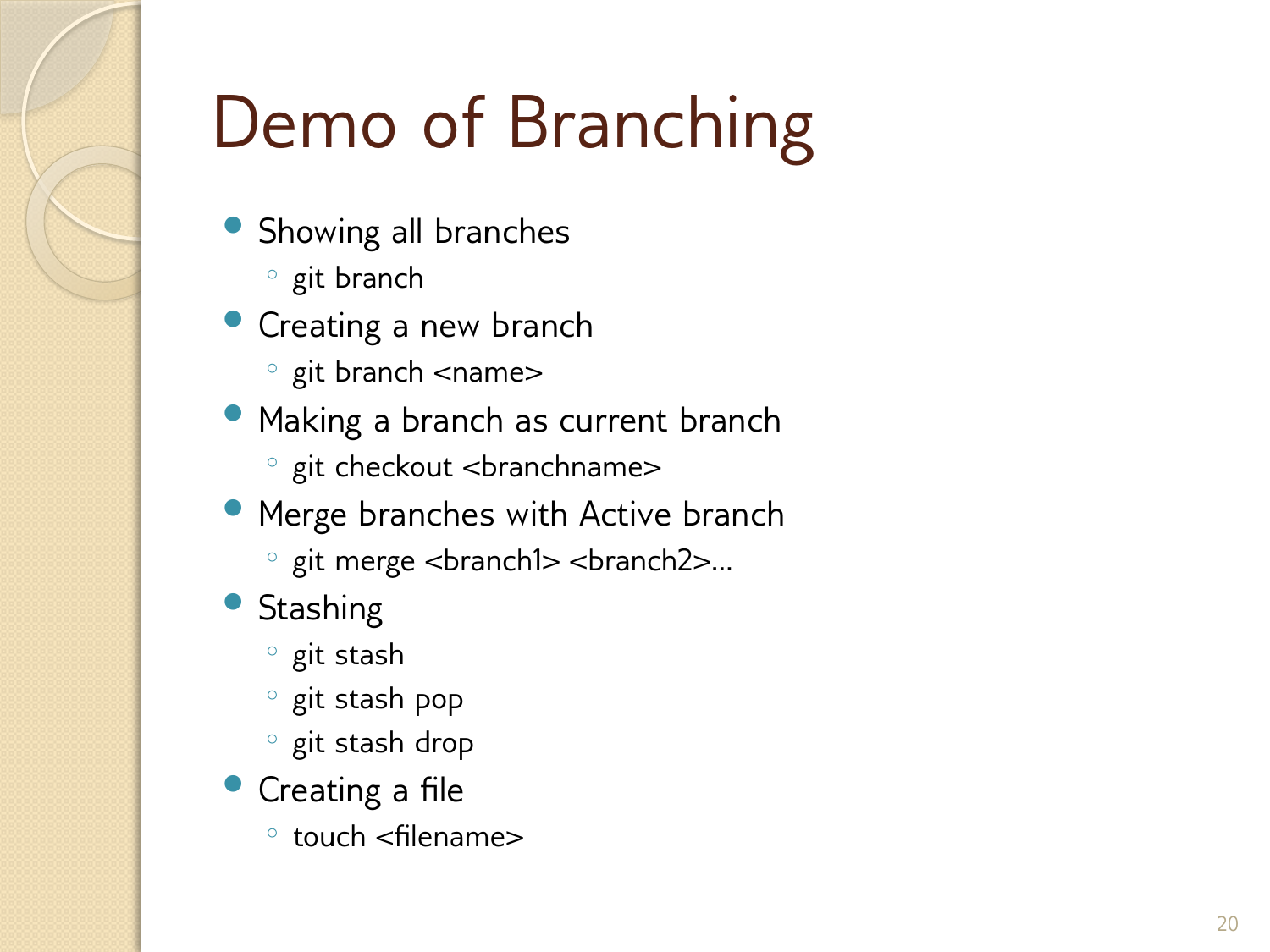

# Demo of Branching
Showing all branches
git branch
Creating a new branch
git branch <name>
Making a branch as current branch
git checkout <branchname>
Merge branches with Active branch
git merge <branch1> <branch2>…
Stashing
git stash
git stash pop
git stash drop
Creating a file
touch <filename>
20